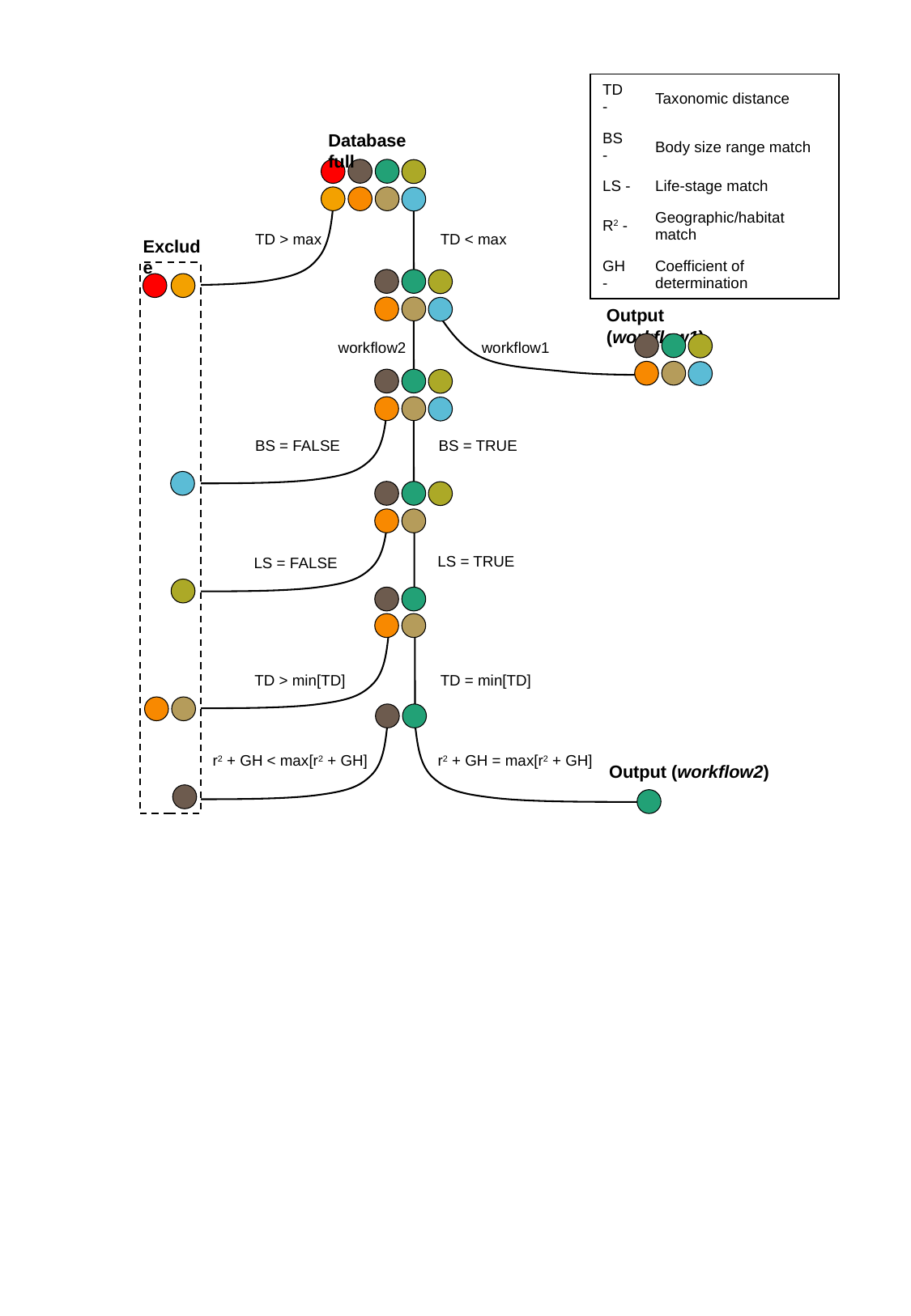

| TD - | Taxonomic distance |
| --- | --- |
| BS - | Body size range match |
| LS - | Life-stage match |
| R2 - | Geographic/habitat match |
| GH - | Coefficient of determination |
Database full

TD < max
TD > max
Exclude

Output (workflow1)

workflow2
workflow1

BS = TRUE
BS = FALSE

LS = TRUE
LS = FALSE

TD > min[TD]
TD = min[TD]

r2 + GH < max[r2 + GH]
r2 + GH = max[r2 + GH]
Output (workflow2)